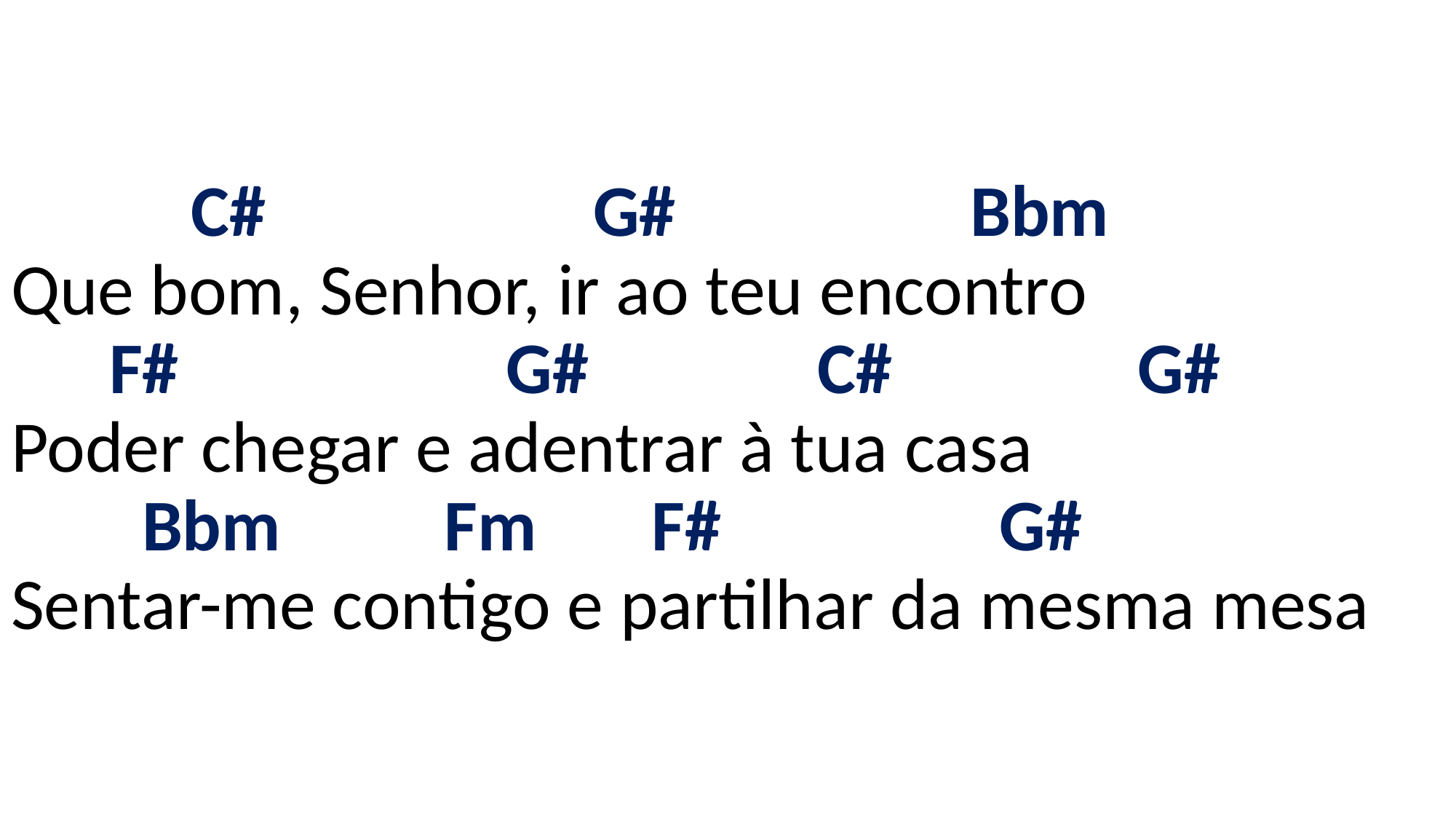

# C#                    G#                  Bbm Que bom, Senhor, ir ao teu encontro F#                    G#              C#               G# Poder chegar e adentrar à tua casa Bbm          Fm       F#                 G# Sentar-me contigo e partilhar da mesma mesa